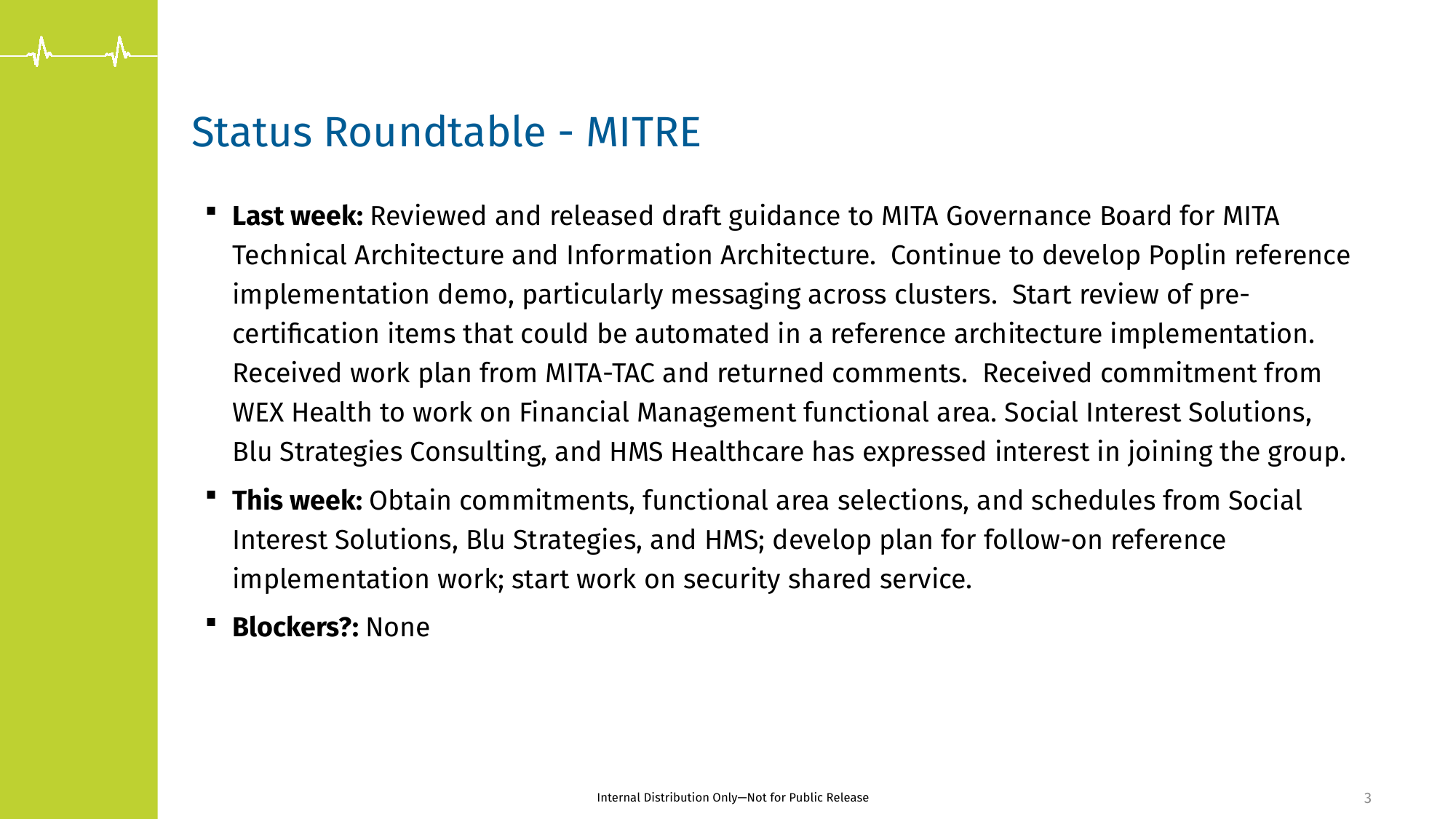

# Status Roundtable - MITRE
Last week: Reviewed and released draft guidance to MITA Governance Board for MITA Technical Architecture and Information Architecture.  Continue to develop Poplin reference implementation demo, particularly messaging across clusters.  Start review of pre-certification items that could be automated in a reference architecture implementation. Received work plan from MITA-TAC and returned comments.  Received commitment from WEX Health to work on Financial Management functional area. Social Interest Solutions, Blu Strategies Consulting, and HMS Healthcare has expressed interest in joining the group.
This week: Obtain commitments, functional area selections, and schedules from Social Interest Solutions, Blu Strategies, and HMS; develop plan for follow-on reference implementation work; start work on security shared service.
Blockers?: None
3